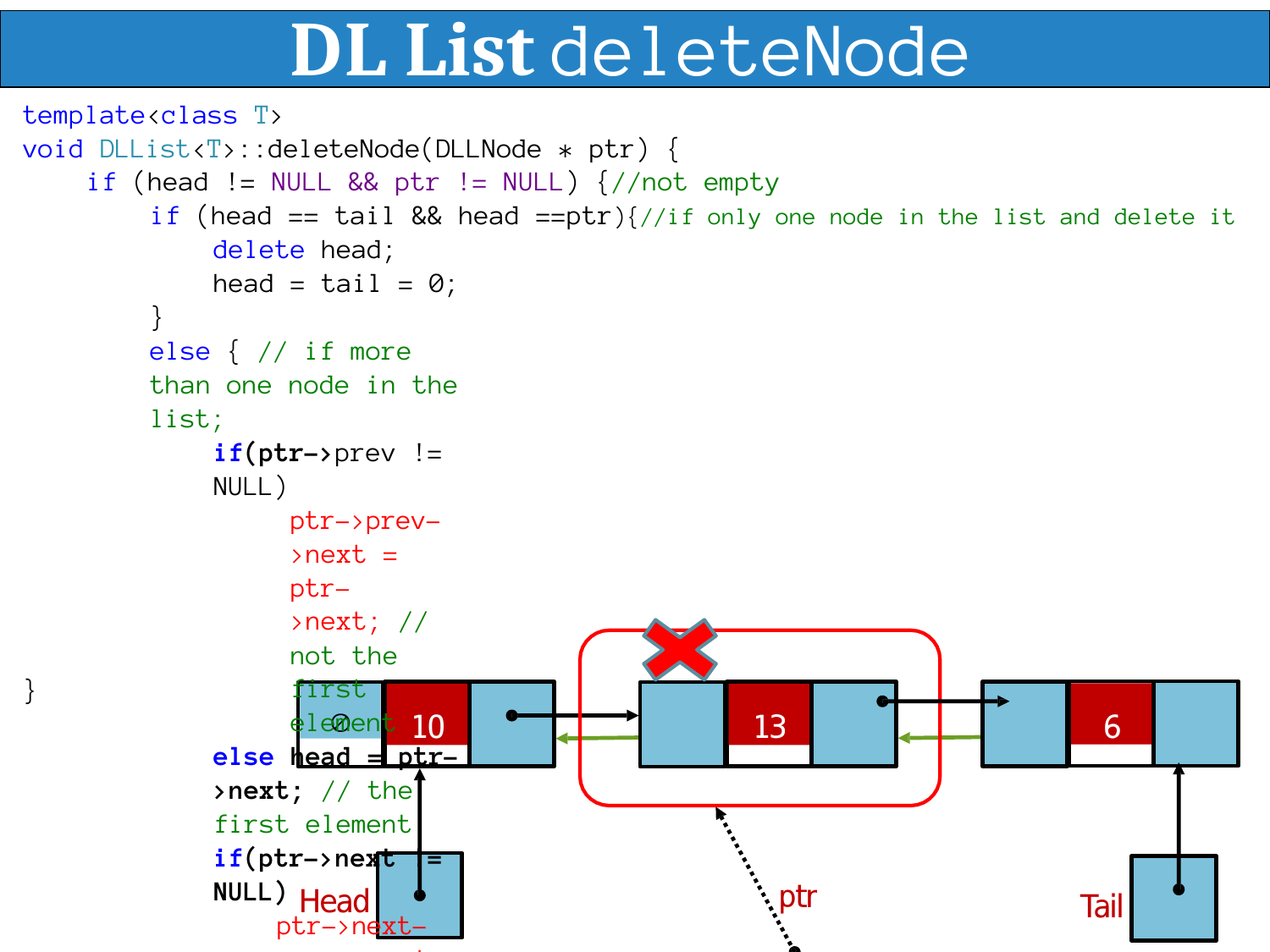

# DL List deleteNode

template<class T>
void DLList<T>::deleteNode(DLLNode * ptr) {
if (head != NULL && ptr != NULL) {//not empty
if (head == tail && head ==ptr){//if only one node in the list and delete it
delete head; head = tail = 0;
}
else { // if more than one node in the list;
if(ptr->prev != NULL)
ptr->prev->next = ptr->next; // not the first element
else head = ptr->next; // the first element
if(ptr->next != NULL)
ptr->next->prev = ptr->prev; // not the last element
else tail = ptr->prev; // the last element delete ptr;
}
}

}

6
∅
10
13

ptr
Head
Tail